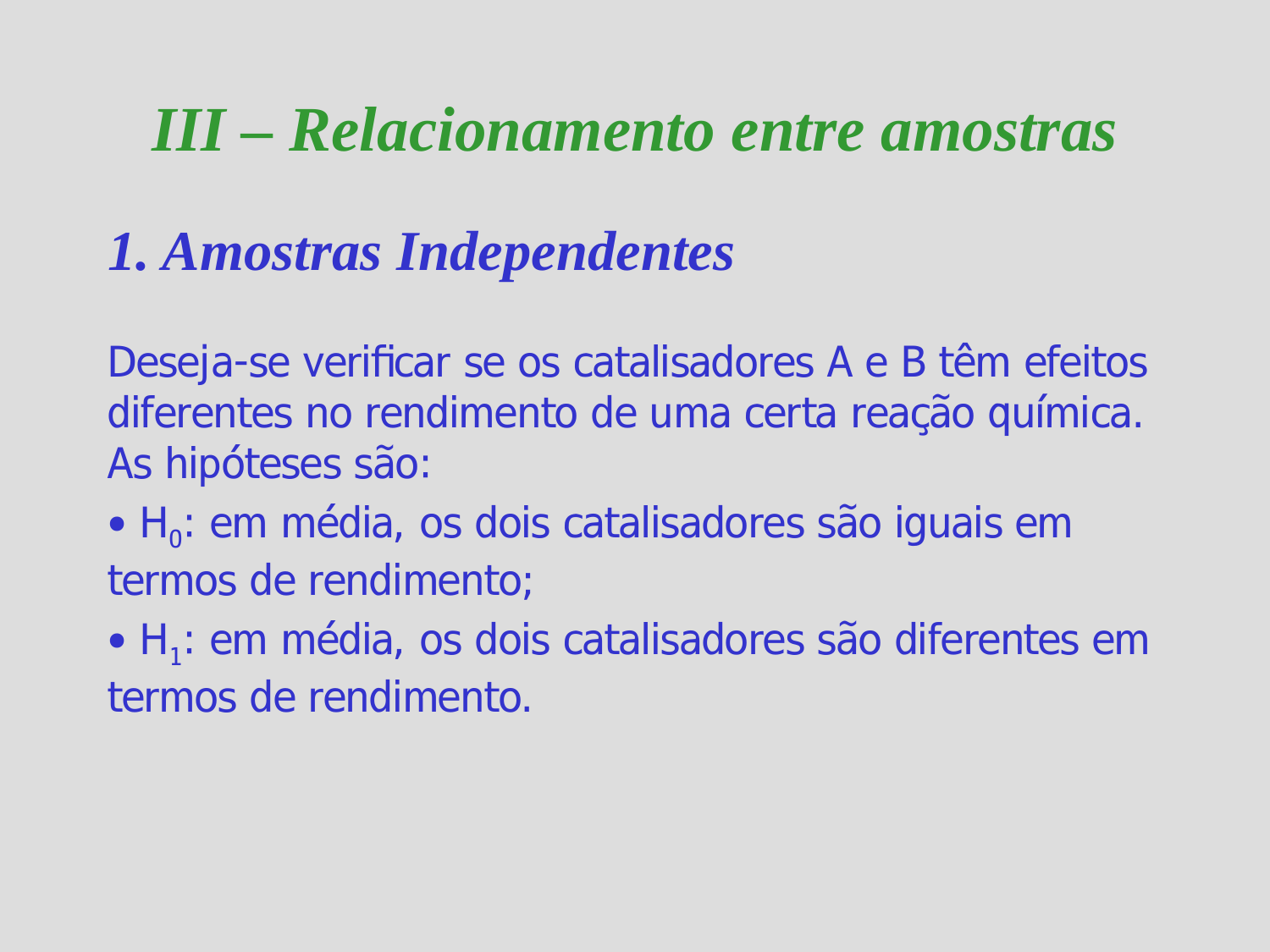

# III – Relacionamento entre amostras
1. Amostras Independentes

Deseja-se verificar se os catalisadores A e B têm efeitos diferentes no rendimento de uma certa reação química. As hipóteses são:
• H0: em média, os dois catalisadores são iguais em termos de rendimento;
• H1: em média, os dois catalisadores são diferentes em termos de rendimento.